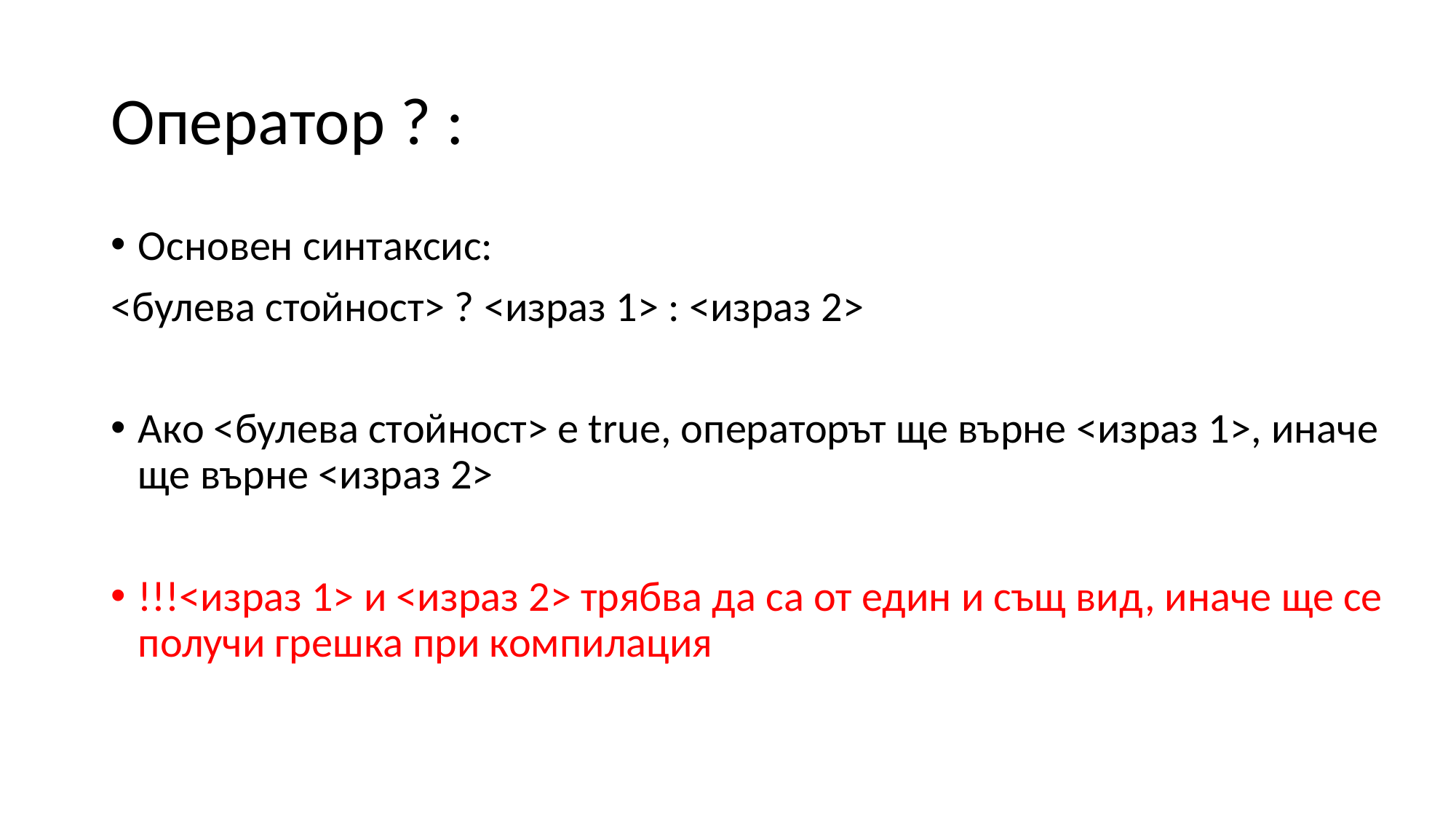

# Оператор ? :
Основен синтаксис:
<булева стойност> ? <израз 1> : <израз 2>

Aко <булева стойност> е true, операторът ще върне <израз 1>, иначе ще върне <израз 2>

!!!<израз 1> и <израз 2> трябва да са от един и същ вид, иначе ще се получи грешка при компилация